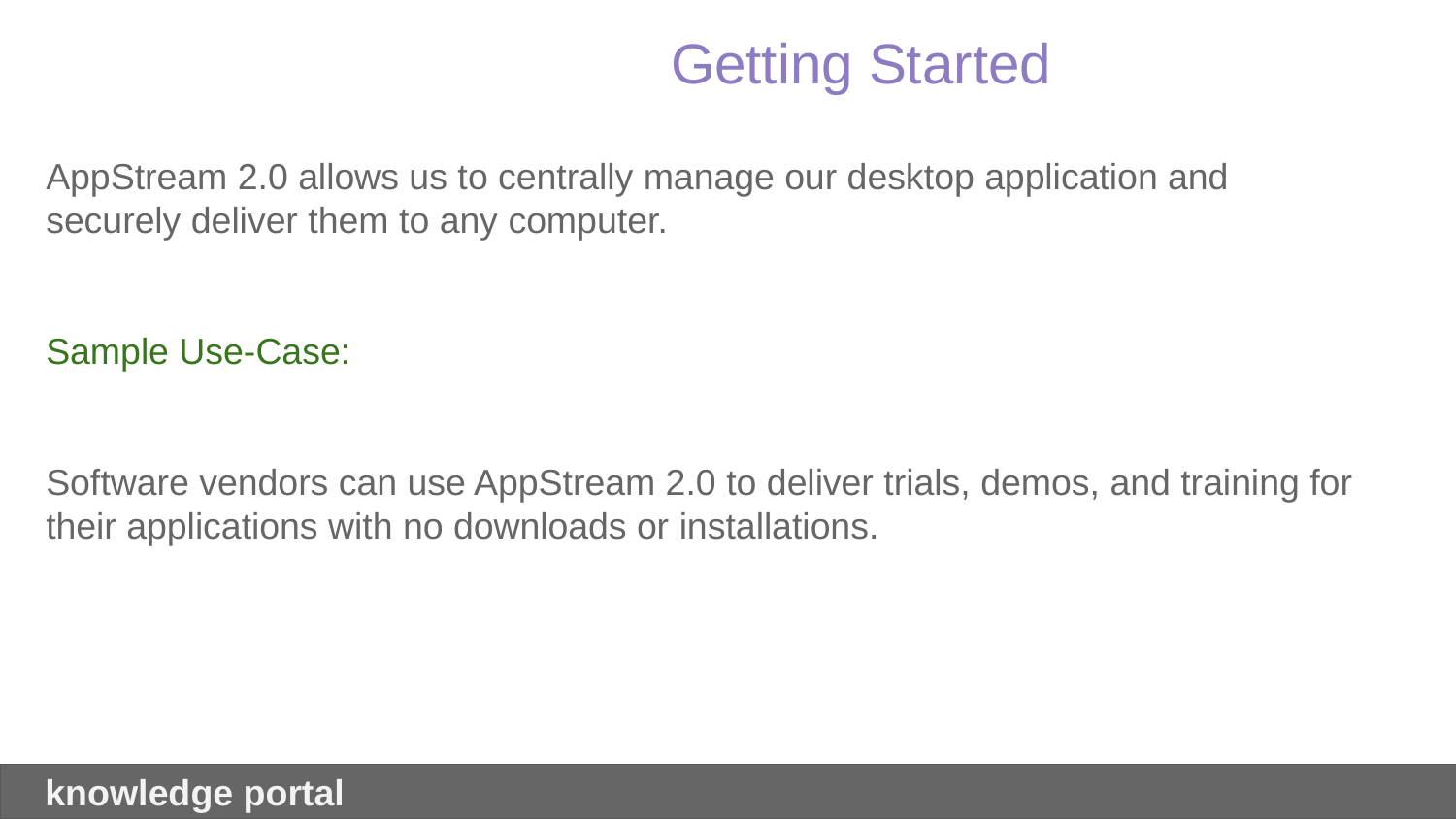

Getting Started
AppStream 2.0 allows us to centrally manage our desktop application and securely deliver them to any computer.

Sample Use-Case:

Software vendors can use AppStream 2.0 to deliver trials, demos, and training for their applications with no downloads or installations.

   knowledge portal